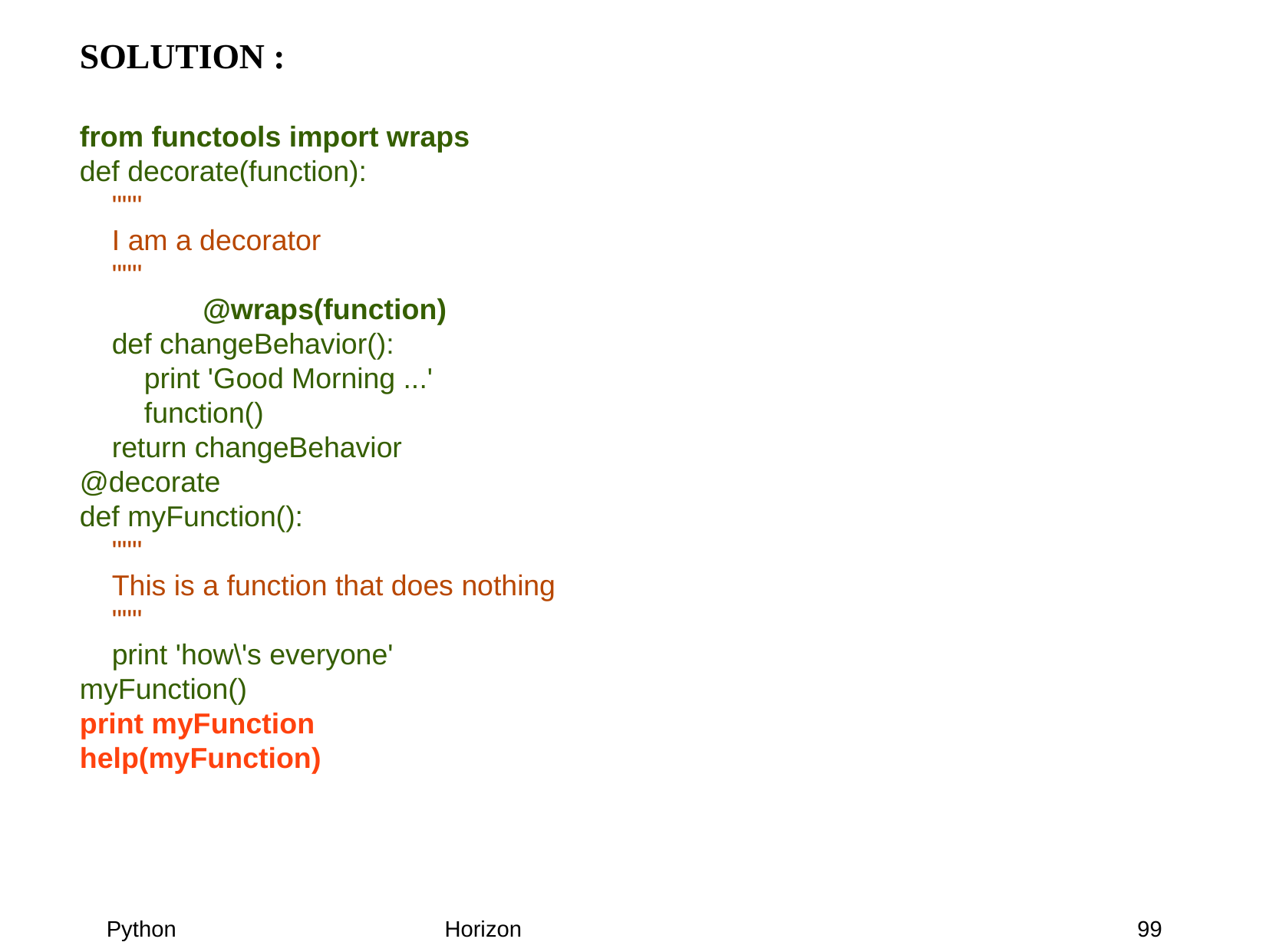

SOLUTION :

from functools import wraps
def decorate(function):
    """
    I am a decorator
    """
	 @wraps(function)
    def changeBehavior():
        print 'Good Morning ...'
        function()
    return changeBehavior
@decorate
def myFunction():
    """
    This is a function that does nothing
    """
    print 'how\'s everyone'
myFunction()
print myFunction
help(myFunction)
99
Python
Horizon